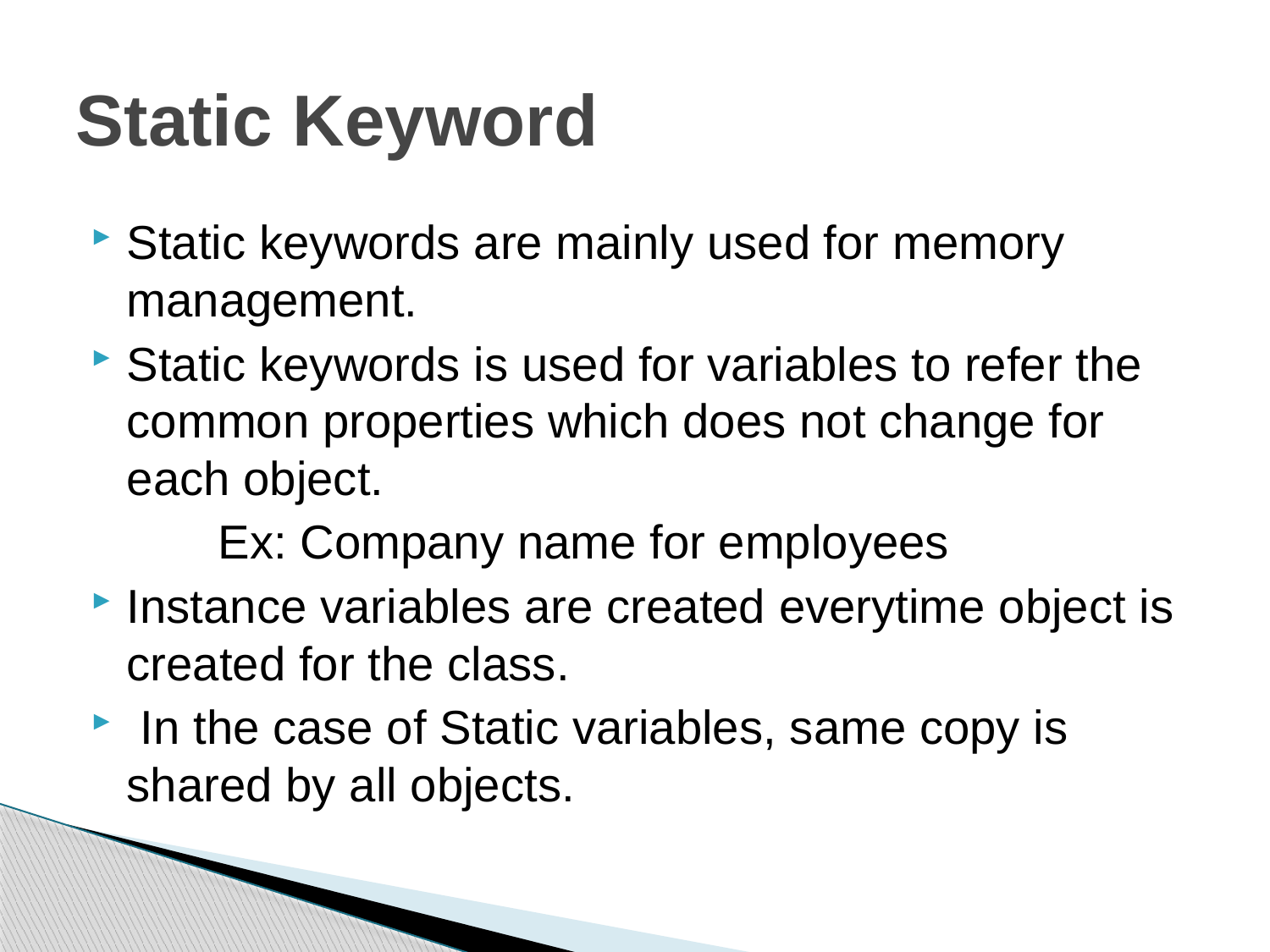

# Static Keyword
Static keywords are mainly used for memory management.
Static keywords is used for variables to refer the common properties which does not change for each object.
	Ex: Company name for employees
Instance variables are created everytime object is created for the class.
 In the case of Static variables, same copy is shared by all objects.